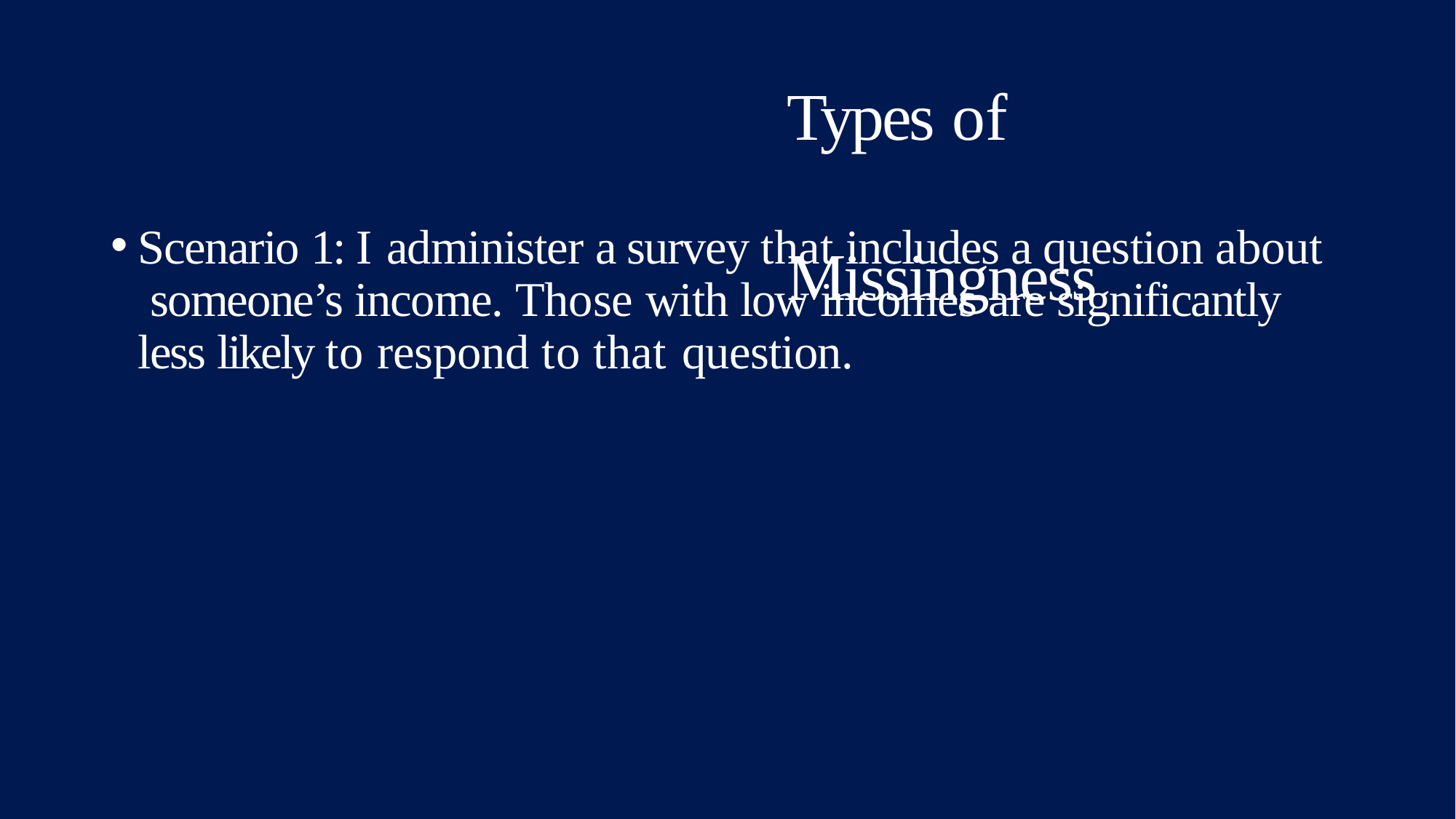

# Types of	Missingness
Scenario 1: I administer a survey that includes a question about  someone’s income. Those with low incomes are significantly  less likely to respond to that question.